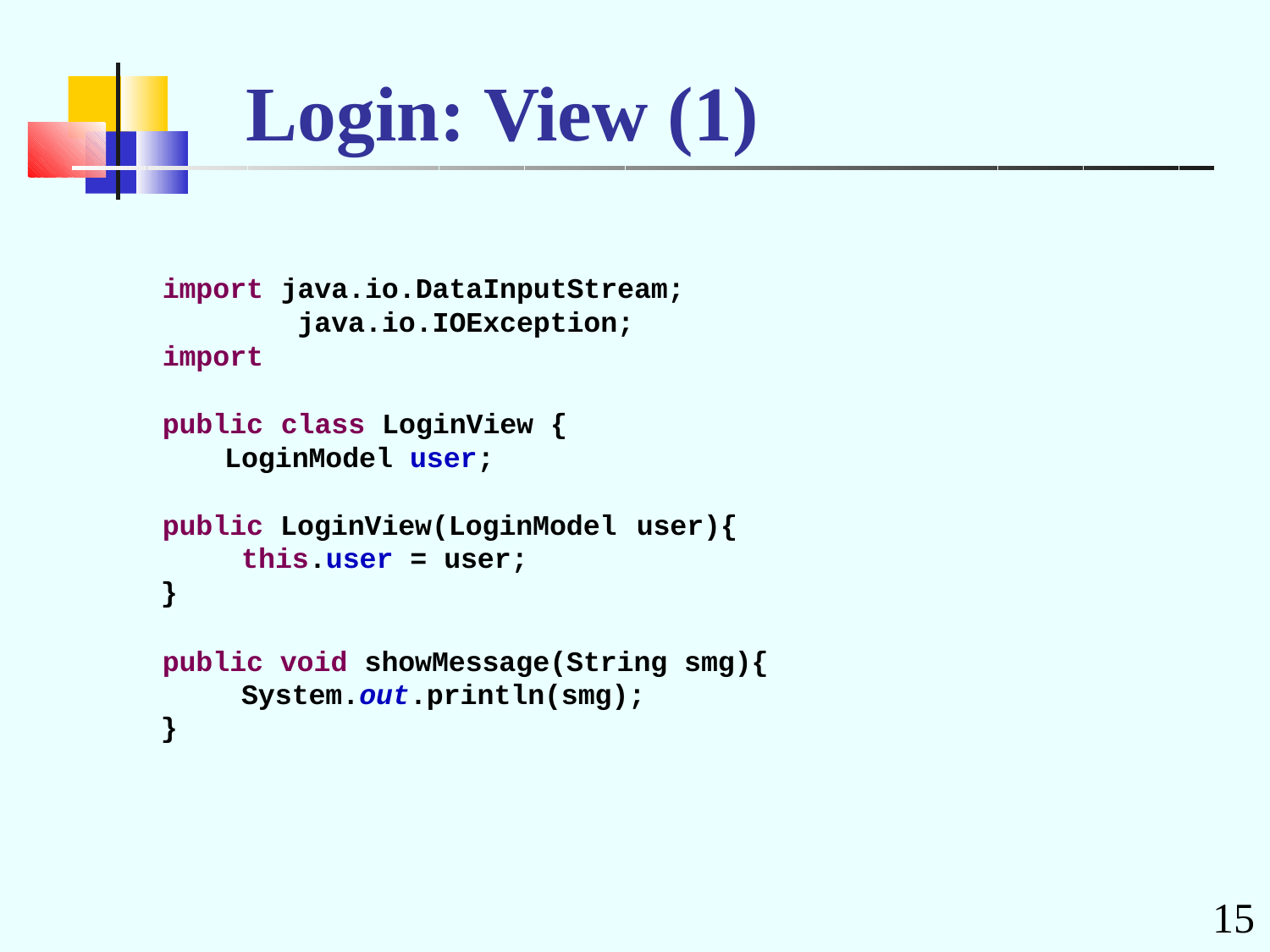

# Login: View (1)

import  import
java.io.DataInputStream;  java.io.IOException;
public
class LoginView {
LoginModel user;
public LoginView(LoginModel  this.user = user;
}
user){
public void showMessage(String smg){  System.out.println(smg);
}
15